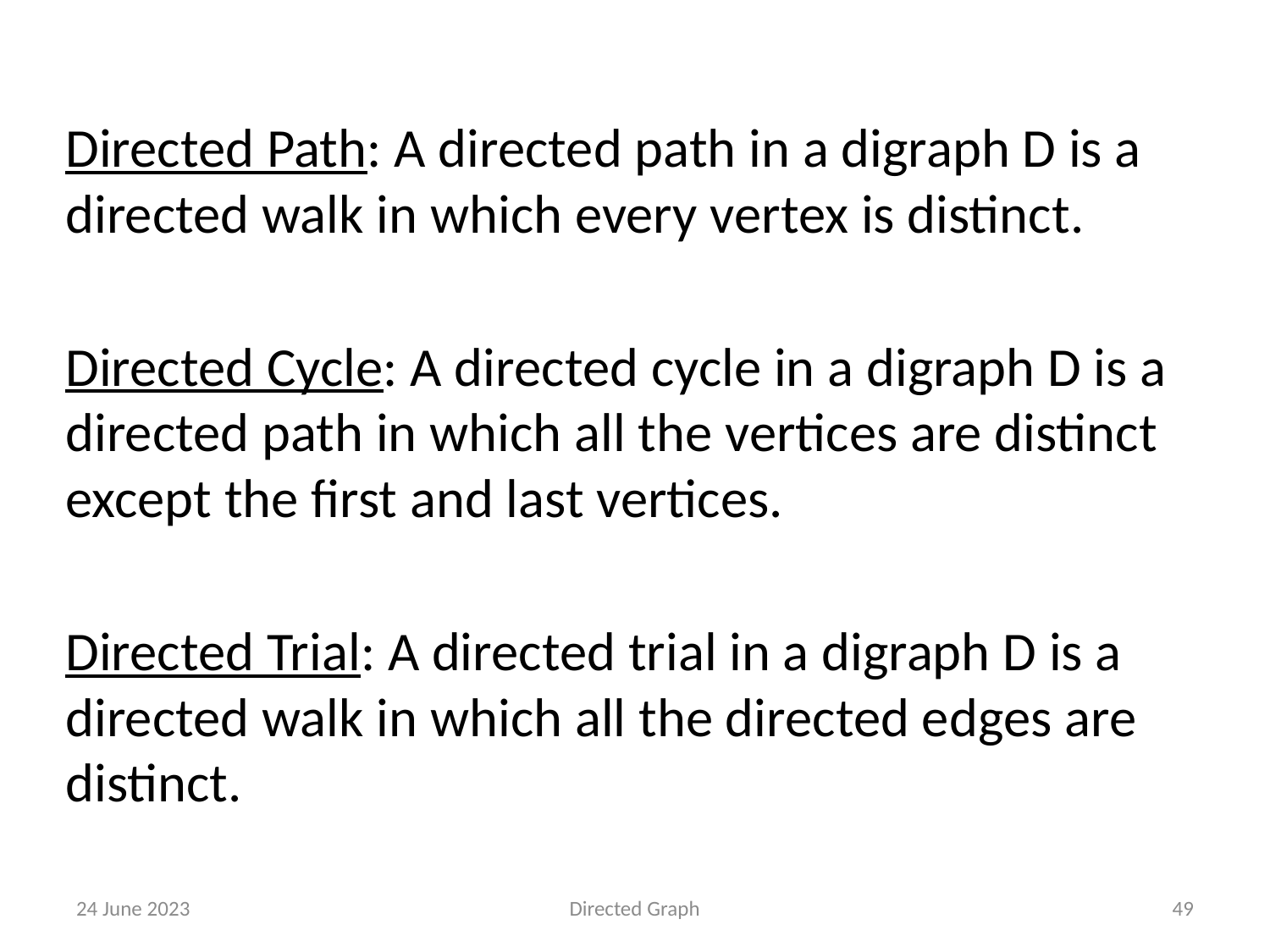

Directed Path: A directed path in a digraph D is a directed walk in which every vertex is distinct.

Directed Cycle: A directed cycle in a digraph D is a directed path in which all the vertices are distinct except the first and last vertices.

Directed Trial: A directed trial in a digraph D is a directed walk in which all the directed edges are distinct.

24 June 2023
Directed Graph
49